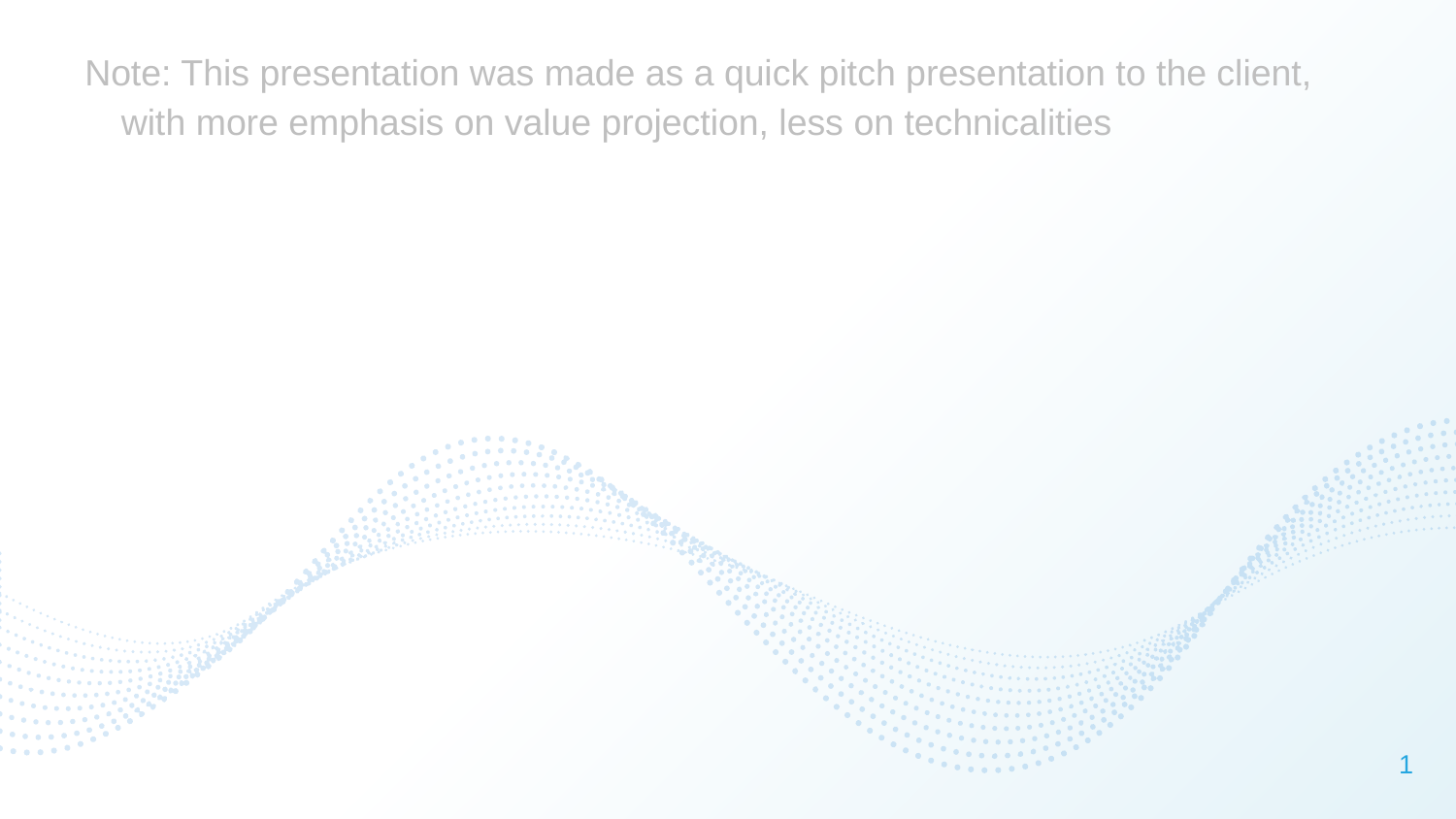

Note: This presentation was made as a quick pitch presentation to the client, with more emphasis on value projection, less on technicalities
1